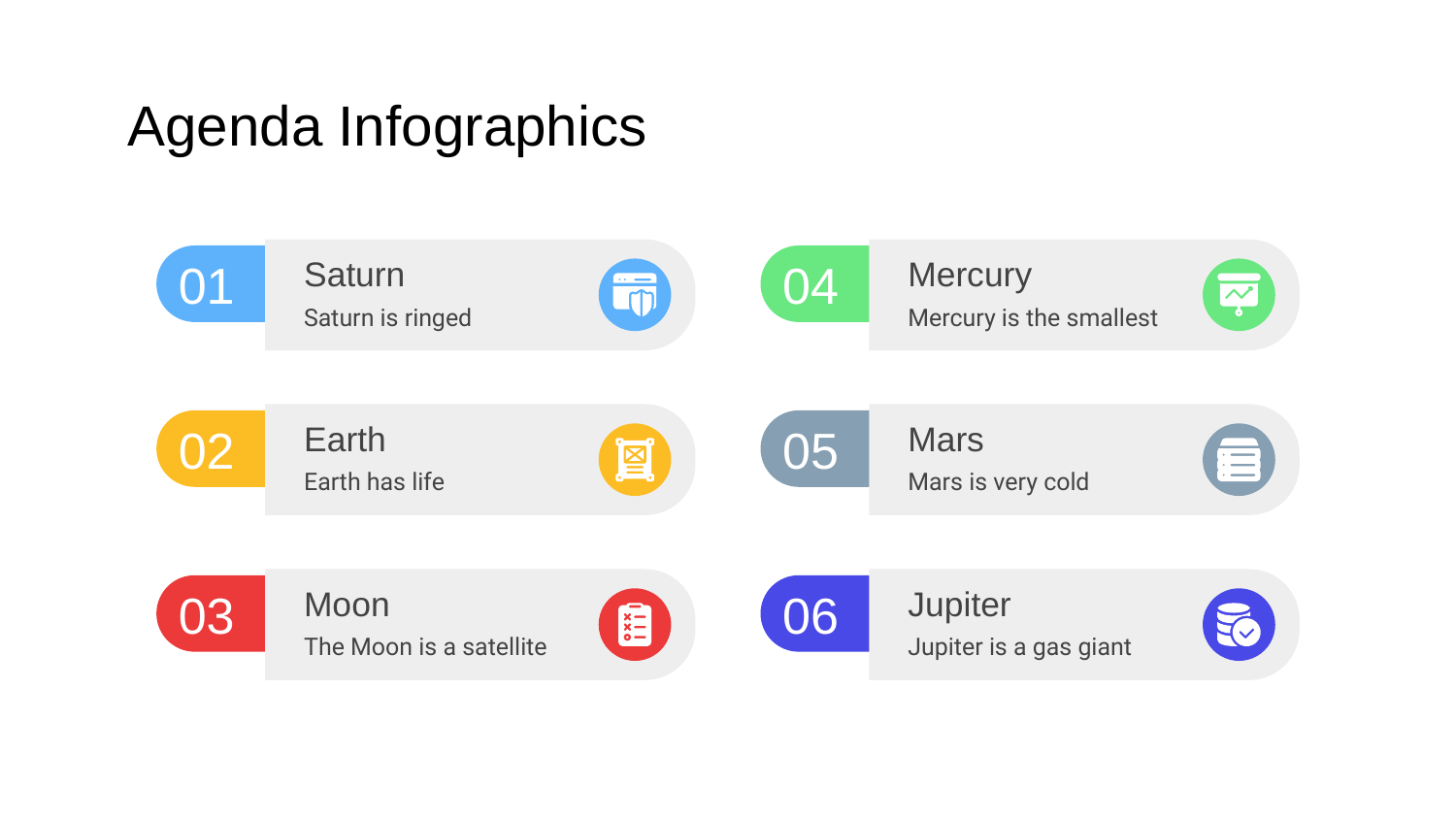

# Agenda Infographics

Saturn
Saturn is ringed
01

Mercury
Mercury is the smallest
04

Earth
Earth has life
02

Mars
Mars is very cold
05

Moon
The Moon is a satellite
03

Jupiter
Jupiter is a gas giant
06